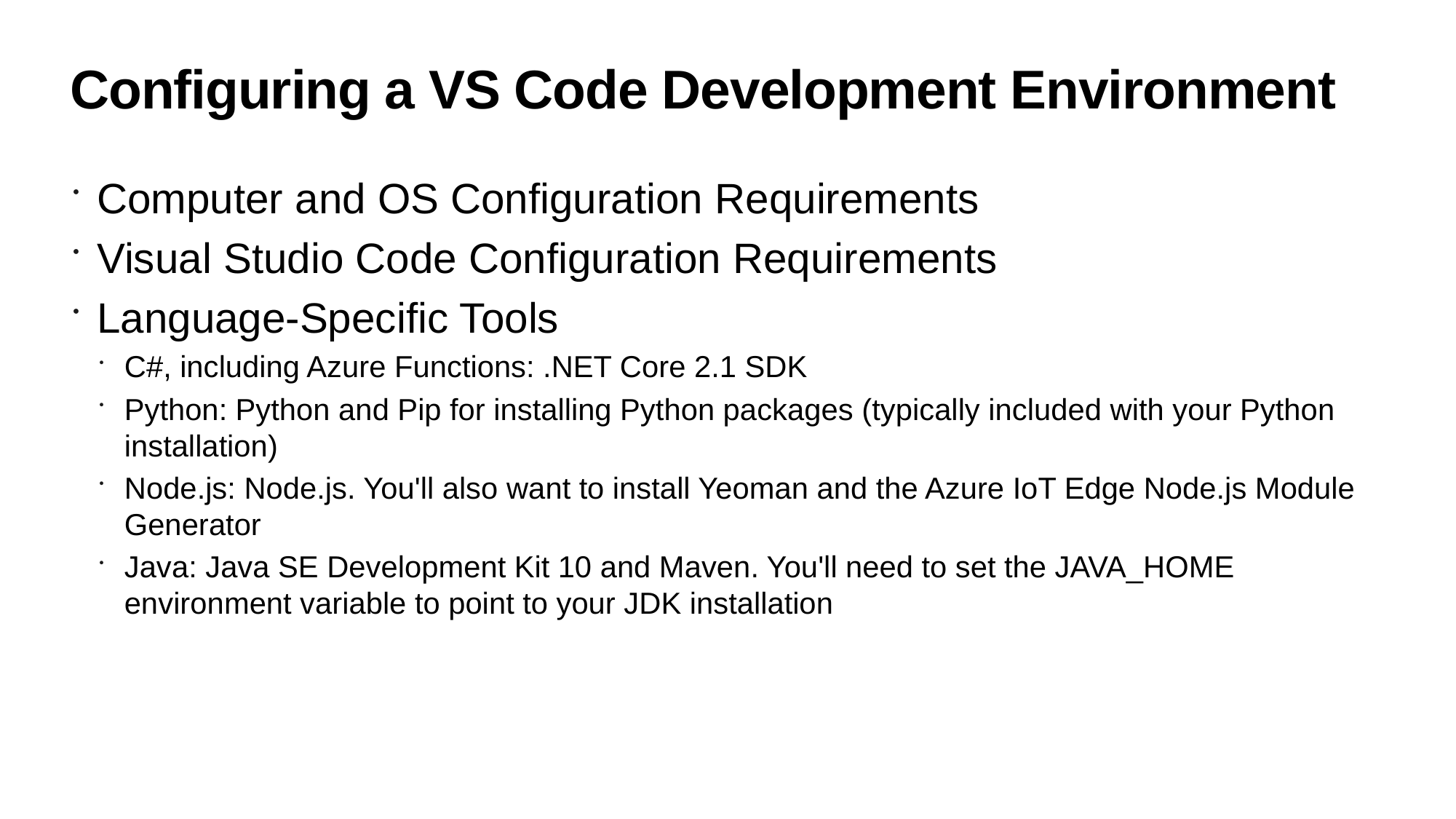

# Configuring a VS Code Development Environment
Computer and OS Configuration Requirements
Visual Studio Code Configuration Requirements
Language-Specific Tools
C#, including Azure Functions: .NET Core 2.1 SDK
Python: Python and Pip for installing Python packages (typically included with your Python installation)
Node.js: Node.js. You'll also want to install Yeoman and the Azure IoT Edge Node.js Module Generator
Java: Java SE Development Kit 10 and Maven. You'll need to set the JAVA_HOME environment variable to point to your JDK installation